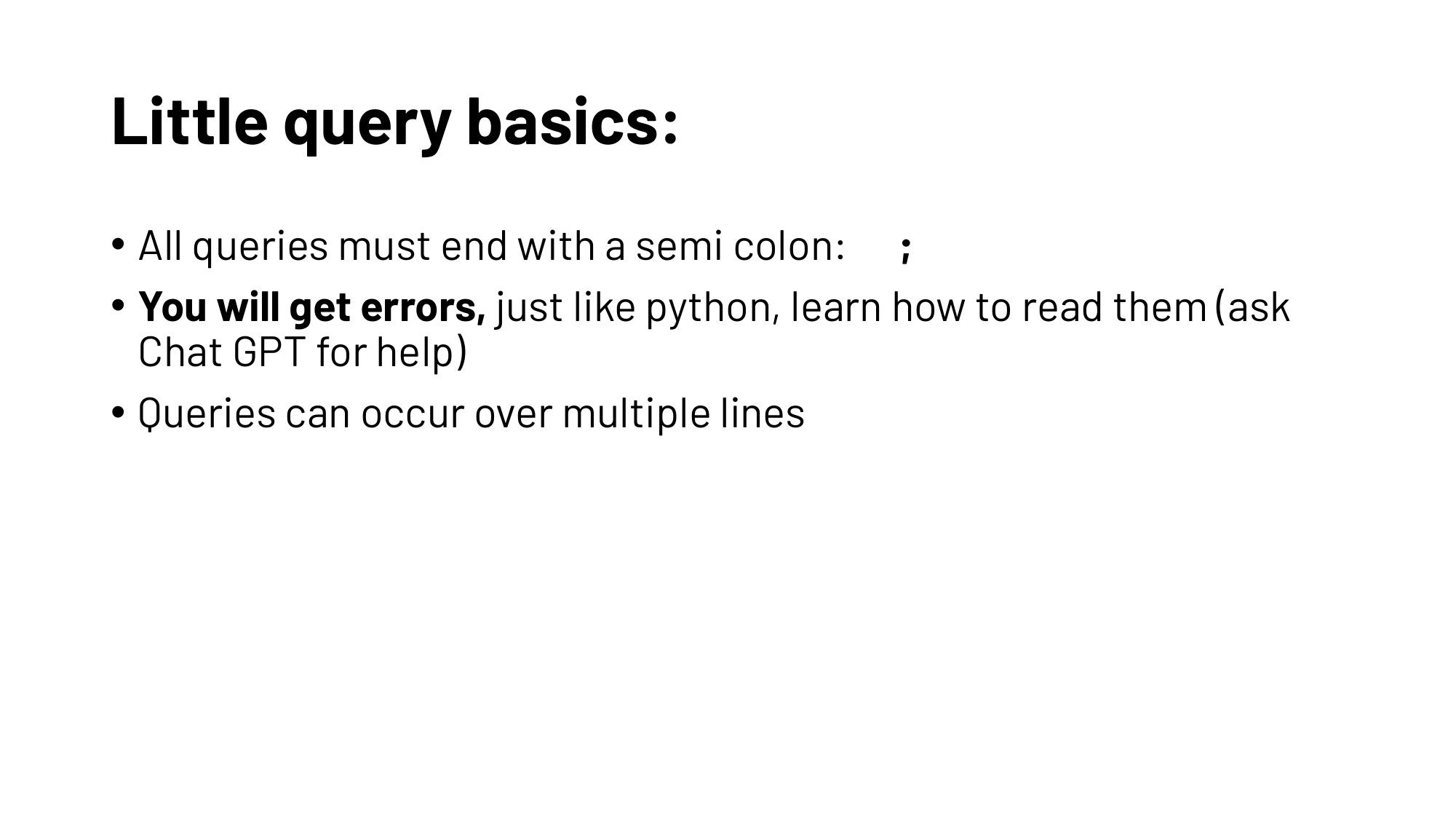

# Little query basics:
All queries must end with a semi colon:      ;
You will get errors, just like python, learn how to read them (ask Chat GPT for help)
Queries can occur over multiple lines